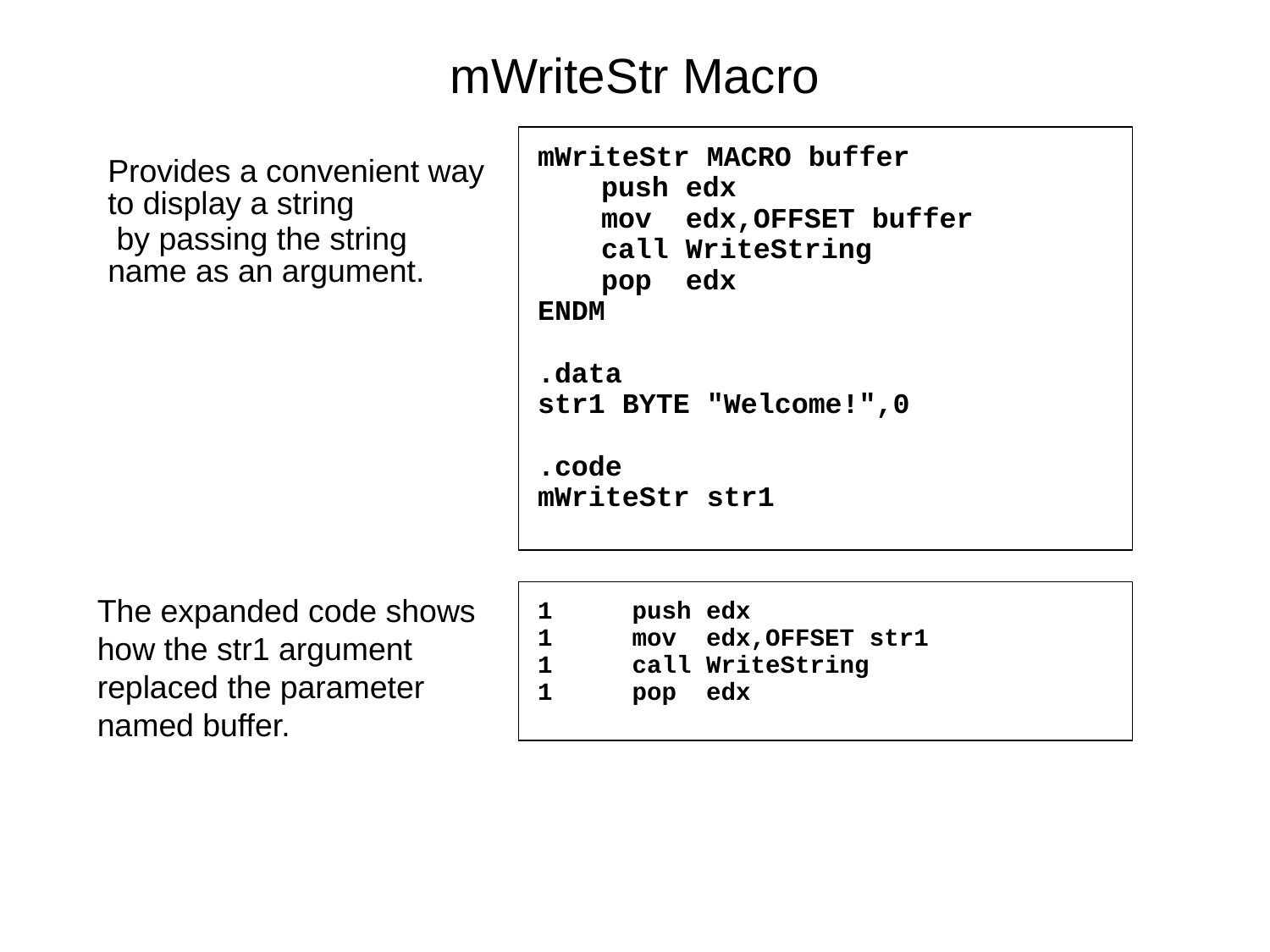

# mWriteStr Macro
mWriteStr MACRO buffer
	push edx
	mov  edx,OFFSET buffer
	call WriteString
	pop  edx
ENDM

.data
str1 BYTE "Welcome!",0

.code
mWriteStr str1
Provides a convenient way to display a string
 by passing the string name as an argument.
The expanded code shows how the str1 argument replaced the parameter named buffer.
1	push edx
1	mov  edx,OFFSET str1
1	call WriteString
1	pop  edx